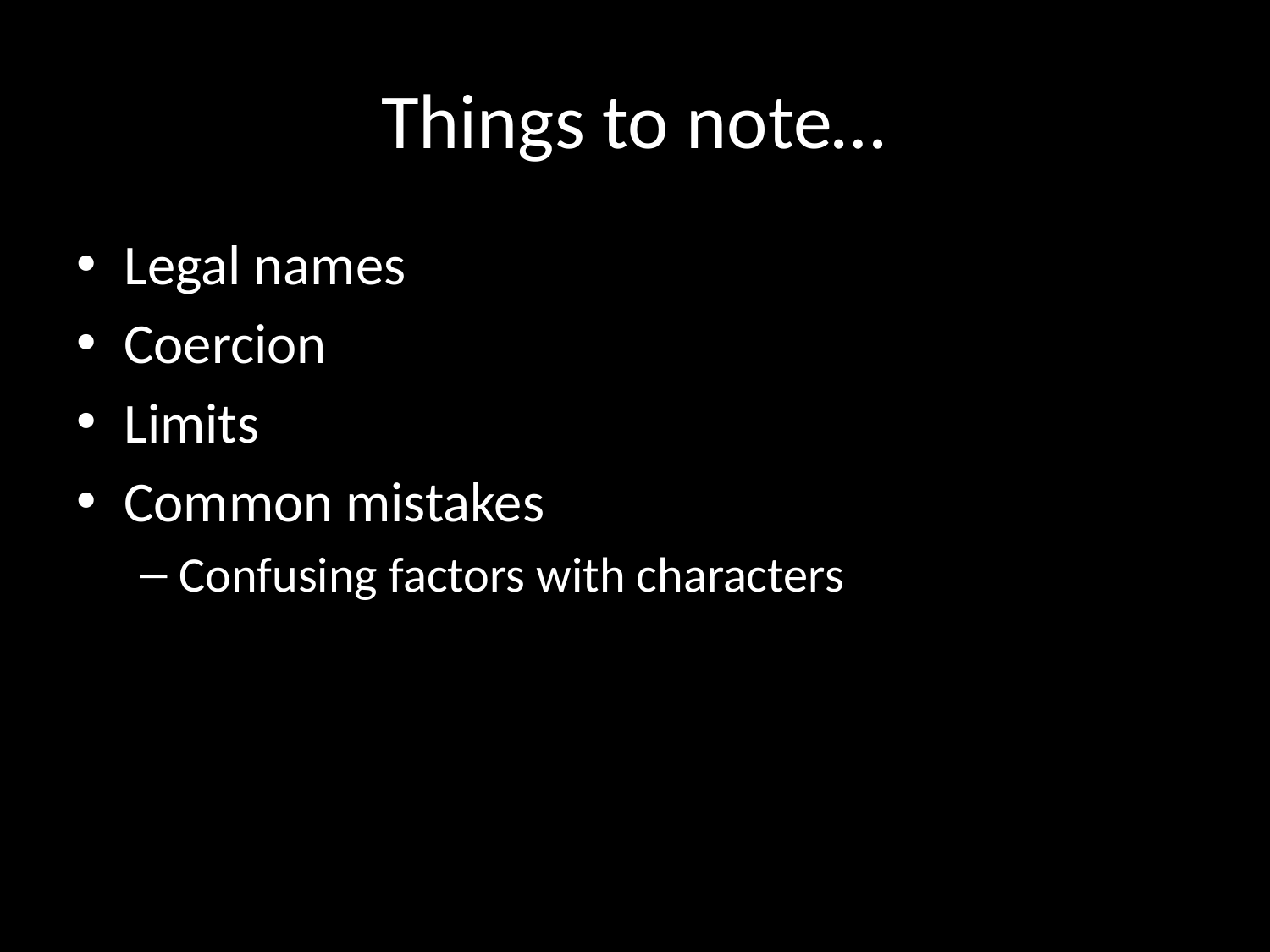

# Things to note…
Legal names
Coercion
Limits
Common mistakes
Confusing factors with characters